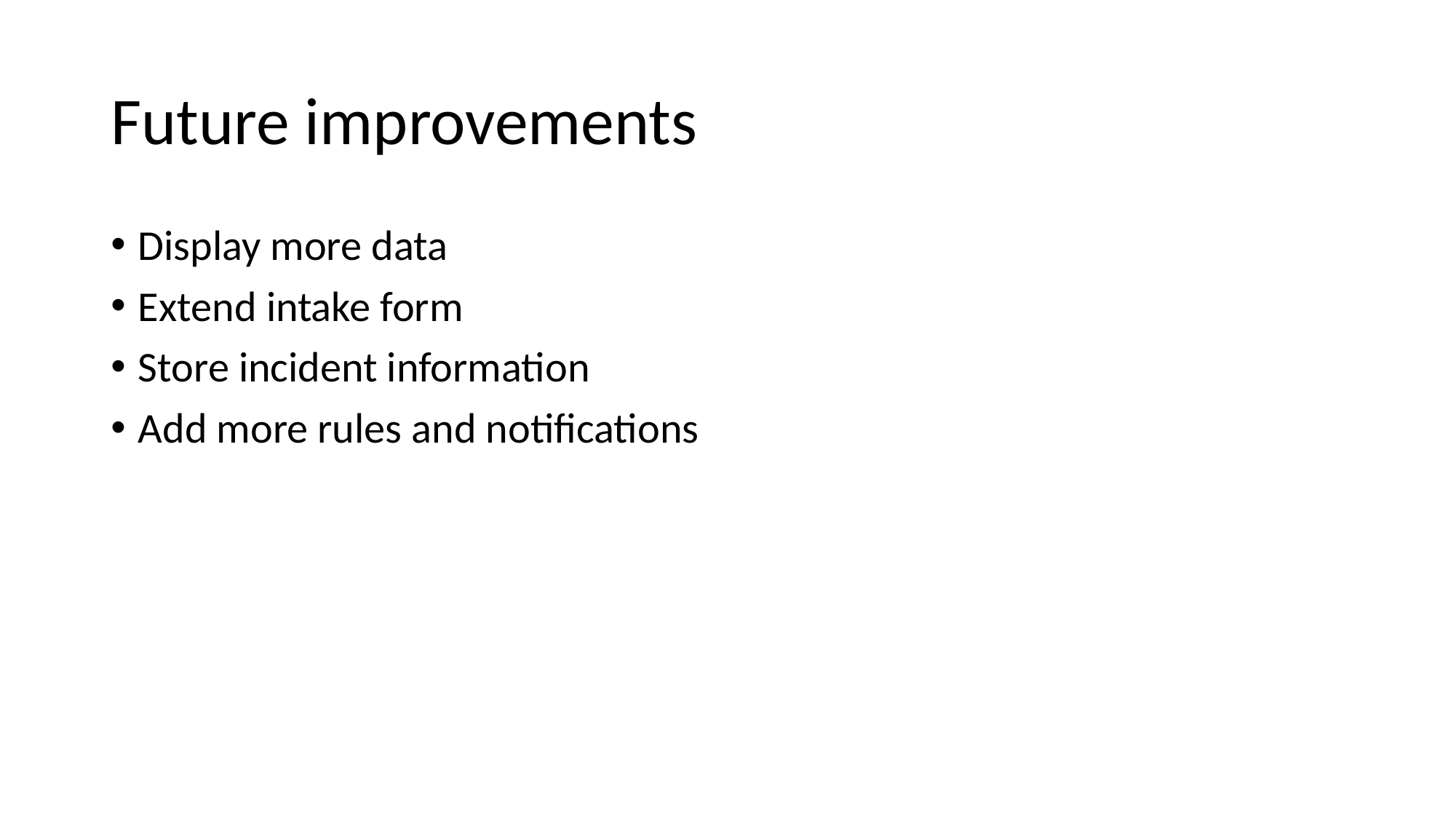

# Future improvements
Display more data
Extend intake form
Store incident information
Add more rules and notifications